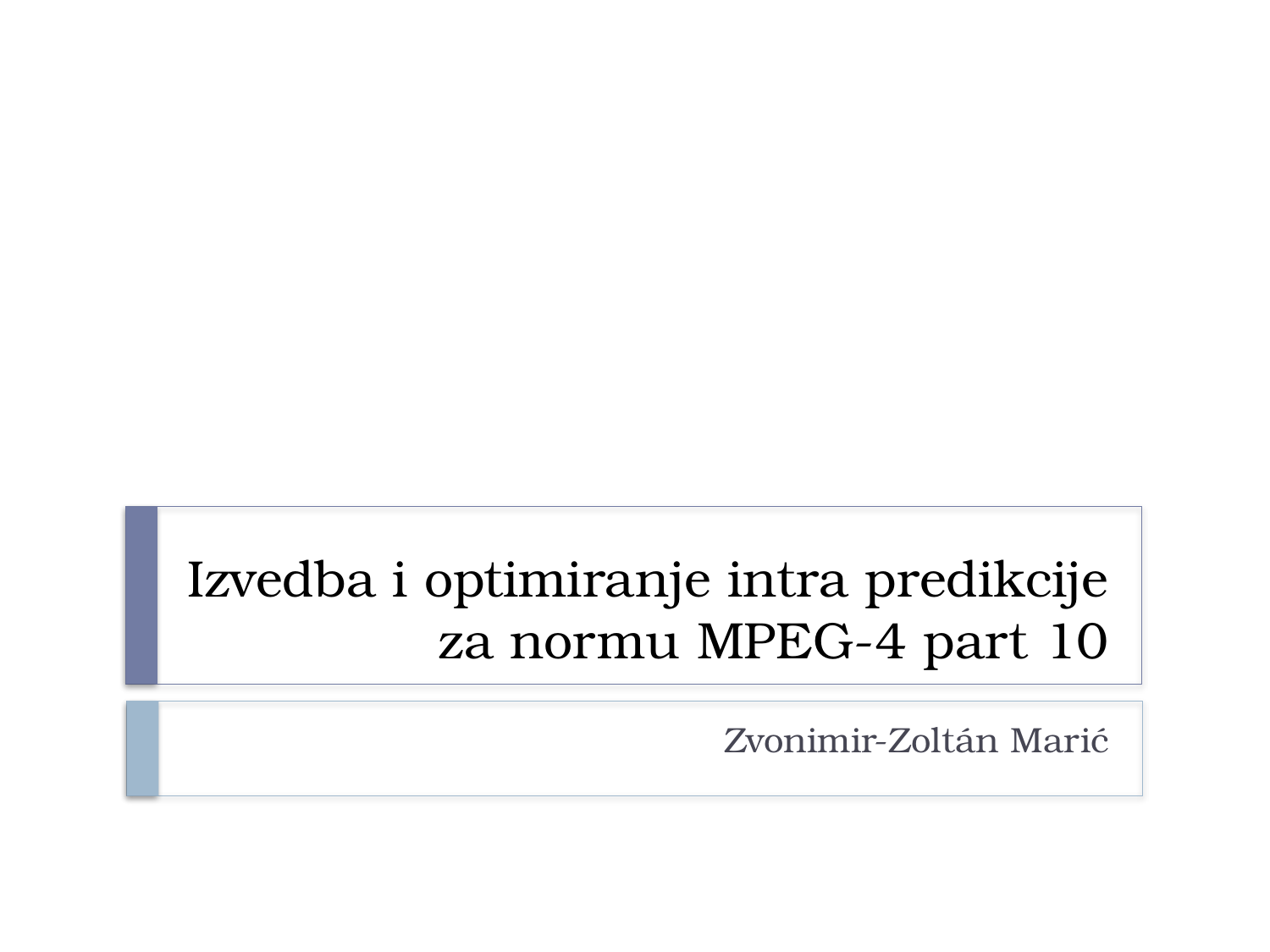

# Izvedba i optimiranje intra predikcije za normu MPEG-4 part 10
Zvonimir-Zoltán Marić